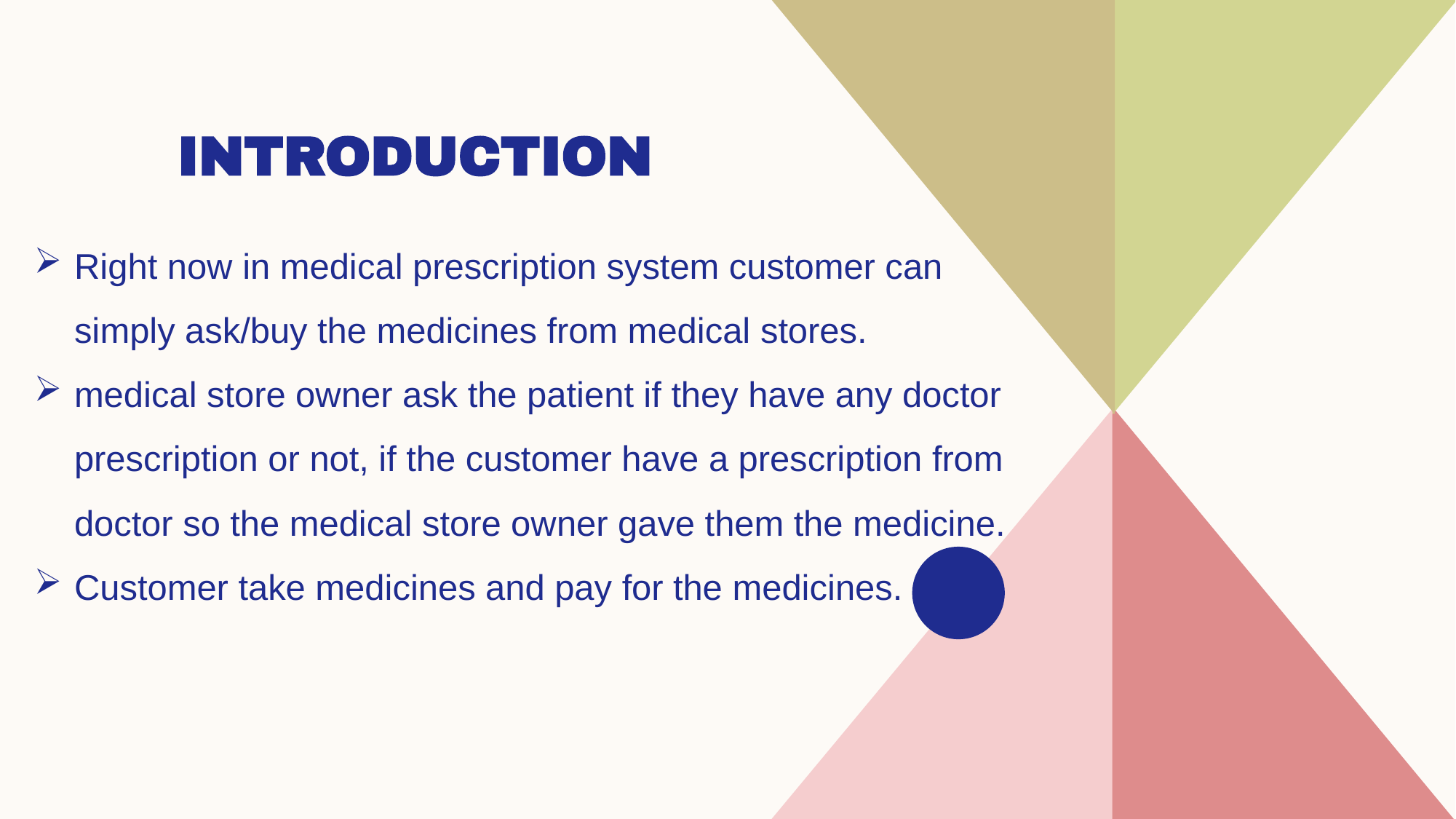

# Introduction
Right now in medical prescription system customer can simply ask/buy the medicines from medical stores.
medical store owner ask the patient if they have any doctor prescription or not, if the customer have a prescription from doctor so the medical store owner gave them the medicine.
Customer take medicines and pay for the medicines.